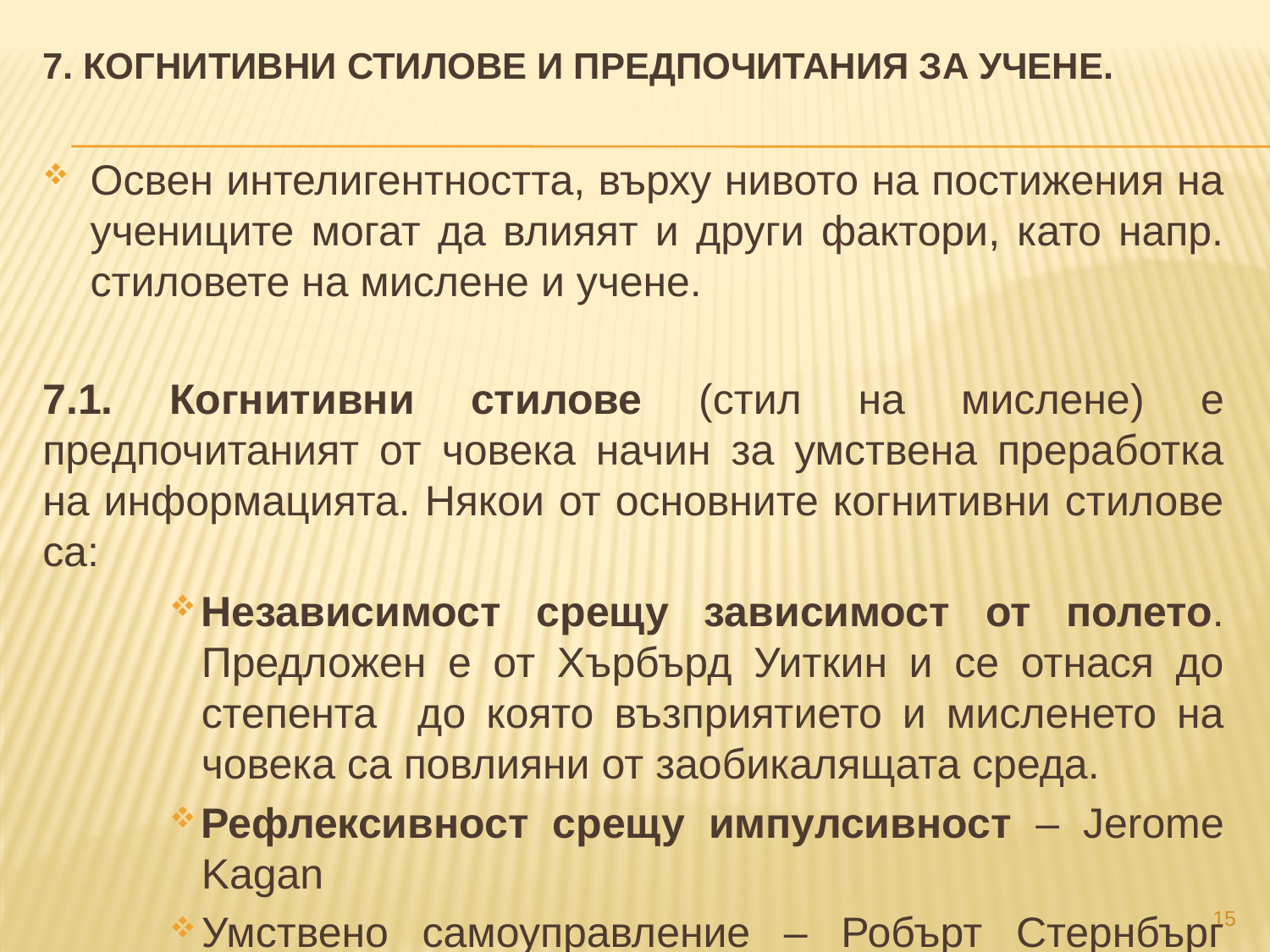

7. КОГНИТИВНИ СТИЛОВЕ И ПРЕДПОЧИТАНИЯ ЗА УЧЕНЕ.
Освен интелигентността, върху нивото на постижения на учениците могат да влияят и други фактори, като напр. стиловете на мислене и учене.

7.1. Когнитивни стилове (стил на мислене) е предпочитаният от човека начин за умствена преработка на информацията. Някои от основните когнитивни стилове са:
Независимост срещу зависимост от полето. Предложен е от Хърбърд Уиткин и се отнася до степента  до която възприятието и мисленето на човека са повлияни от заобикалящата среда.
Рефлексивност срещу импулсивност – Jerome Kagan
Умствено самоуправление – Робърт Стернбърг предлага 13 стила на учене, попадащи в 5 категории.

15